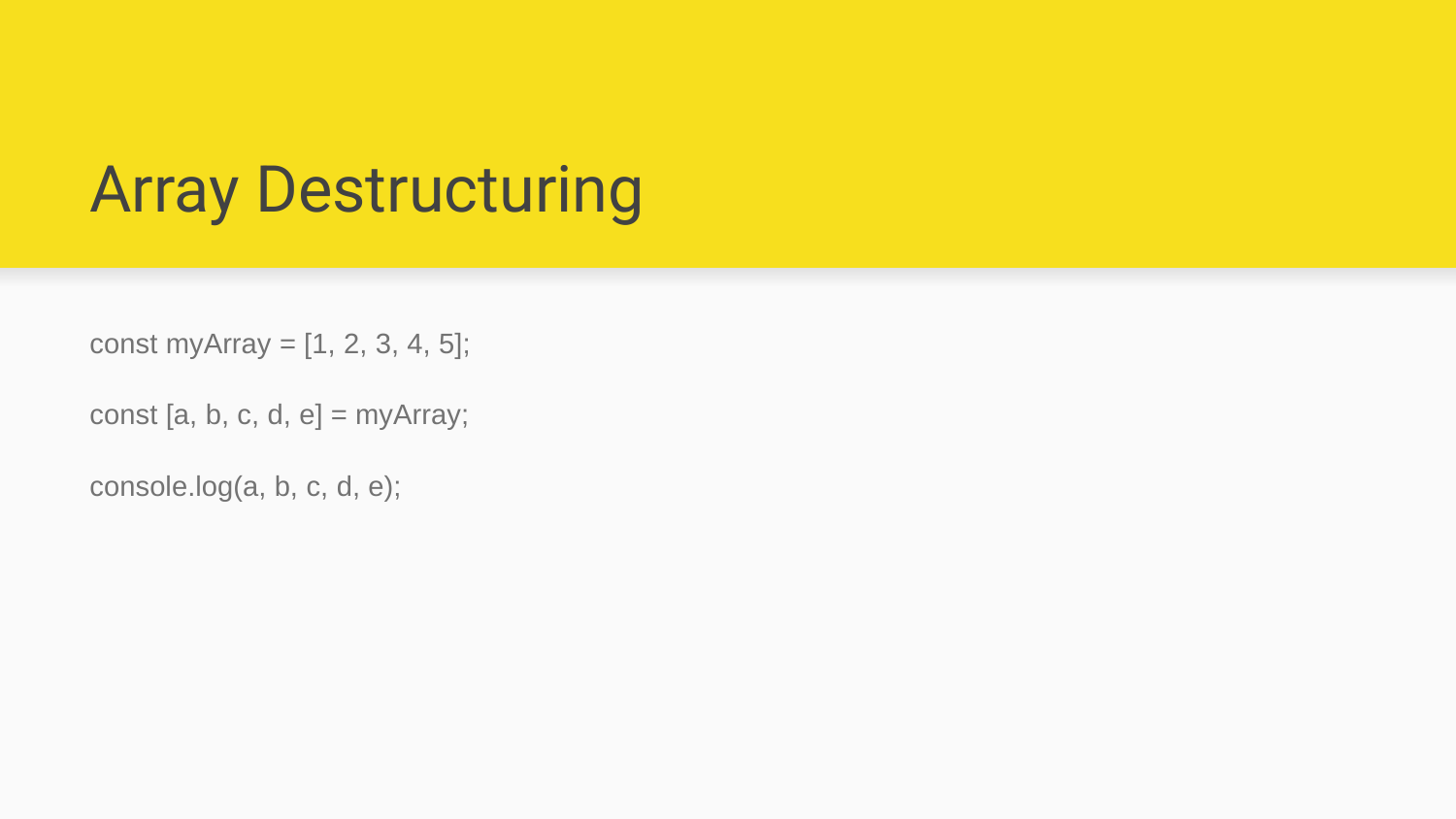

# Array Destructuring
const myArray = [1, 2, 3, 4, 5];
const [a, b, c, d, e] = myArray;
console.log(a, b, c, d, e);